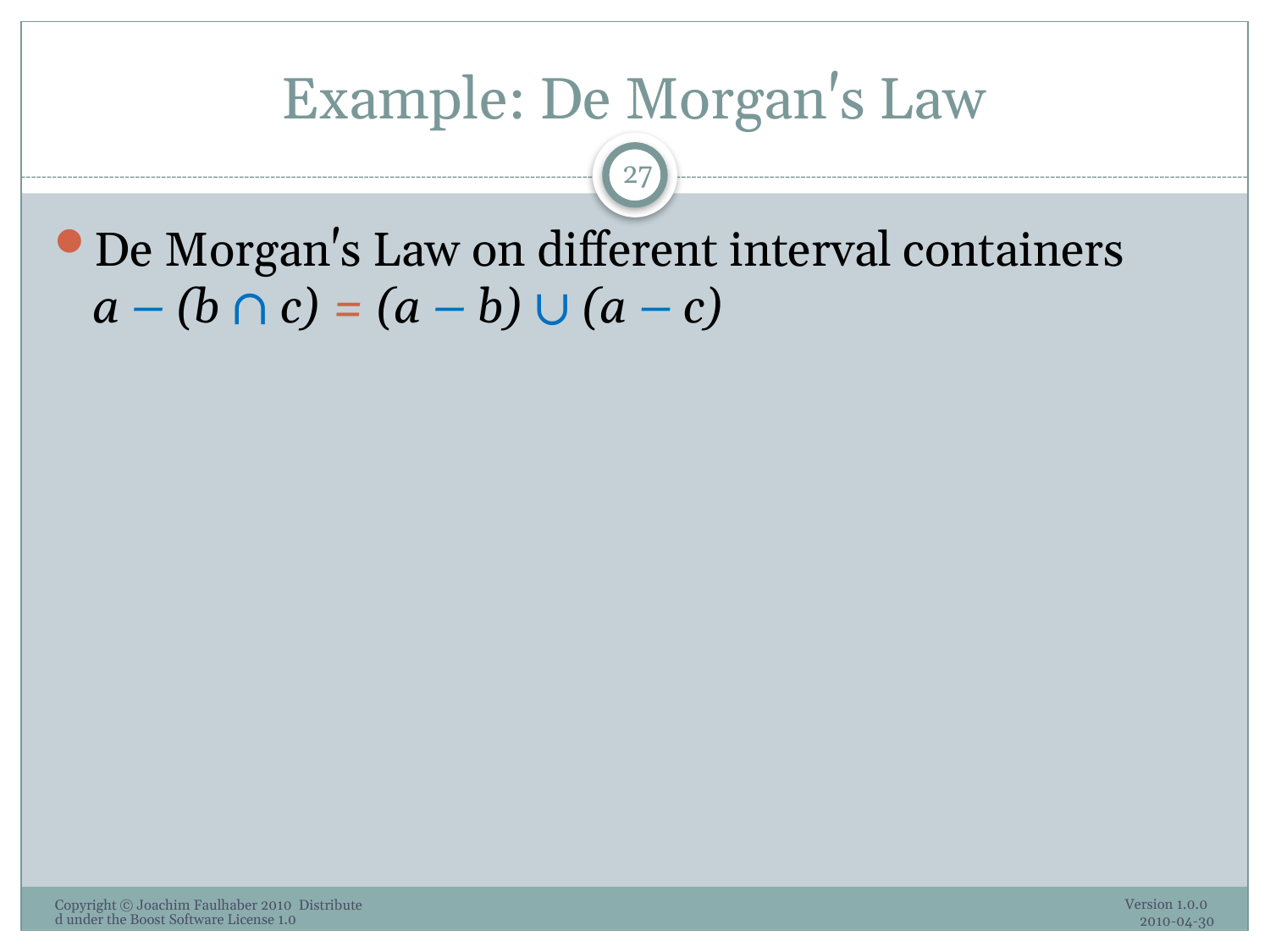

# Example: De Morgan's Law
27
De Morgan's Law on different interval containers
a – (b ∩ c) = (a – b) ∪ (a – c)
Version 1.0.0   2010-04-30
Copyright © Joachim Faulhaber 2010  Distributed under the Boost Software License 1.0